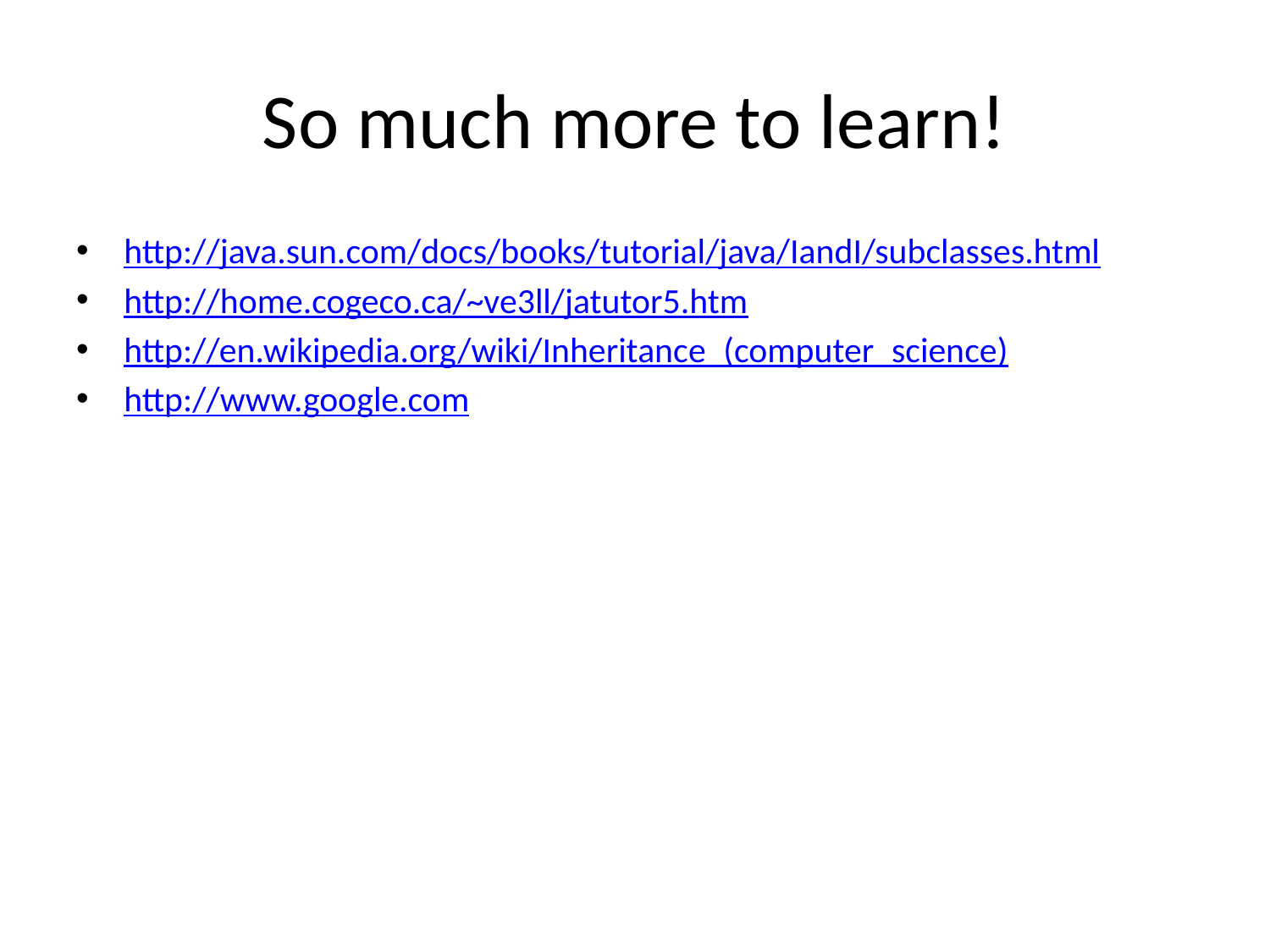

# So much more to learn!
http://java.sun.com/docs/books/tutorial/java/IandI/subclasses.html
http://home.cogeco.ca/~ve3ll/jatutor5.htm
http://en.wikipedia.org/wiki/Inheritance_(computer_science)
http://www.google.com